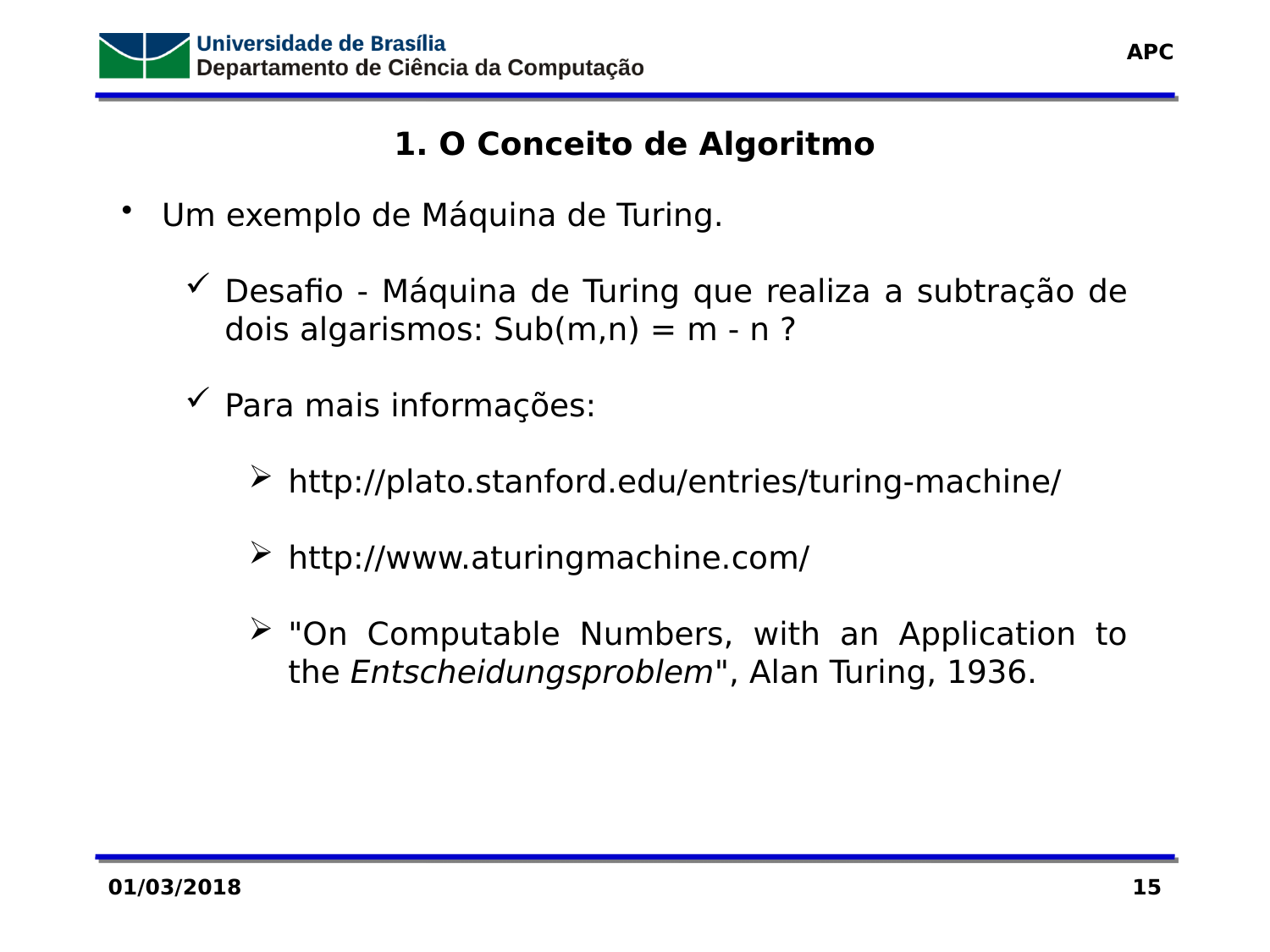

1. O Conceito de Algoritmo
 Um exemplo de Máquina de Turing.

Desafio - Máquina de Turing que realiza a subtração de dois algarismos: Sub(m,n) = m - n ?

Para mais informações:

http://plato.stanford.edu/entries/turing-machine/

http://www.aturingmachine.com/

"On Computable Numbers, with an Application to the Entscheidungsproblem", Alan Turing, 1936.
01/03/2018
15